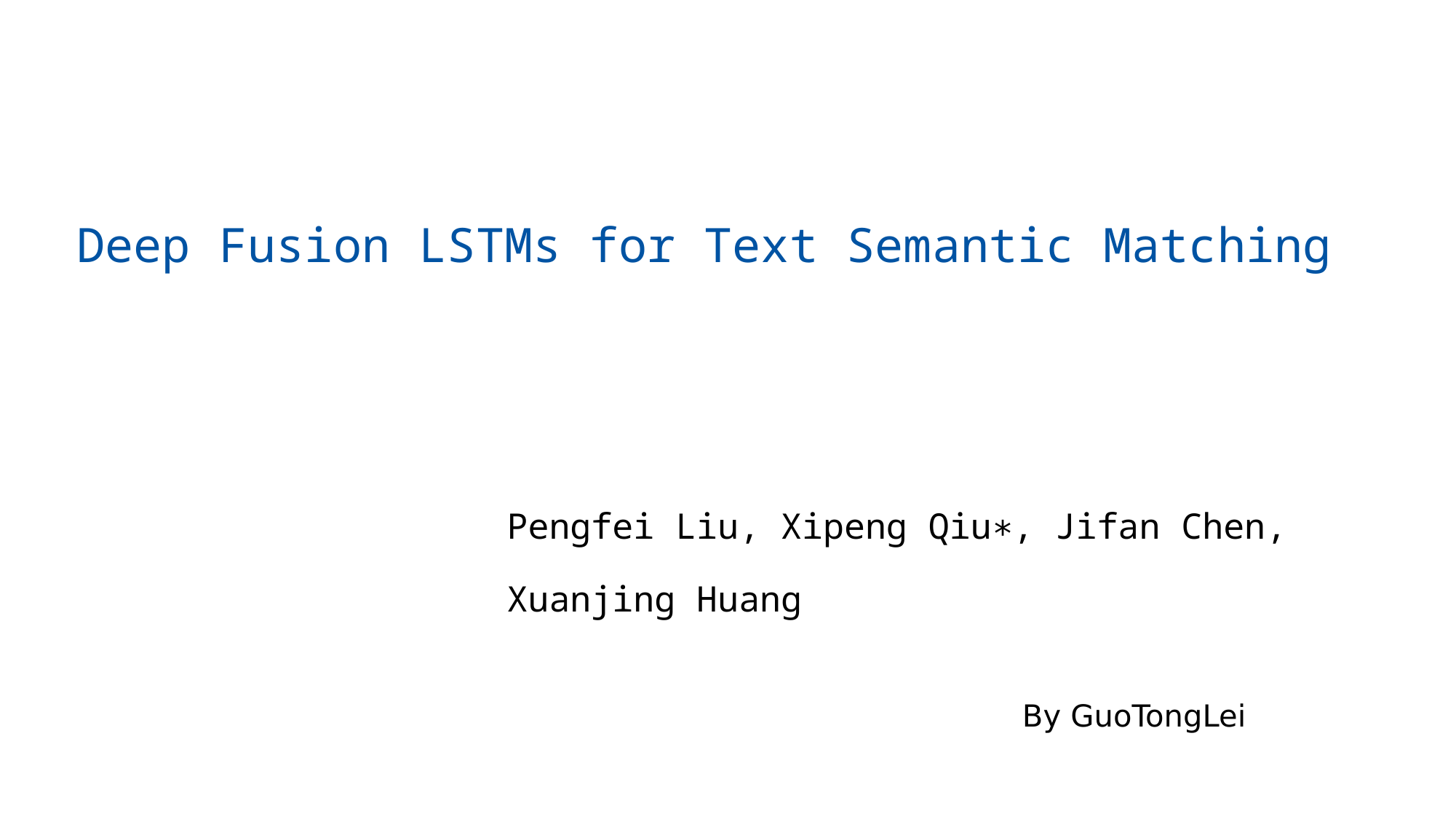

Deep Fusion LSTMs for Text Semantic Matching
Pengfei Liu, Xipeng Qiu∗, Jifan Chen, Xuanjing Huang
By GuoTongLei